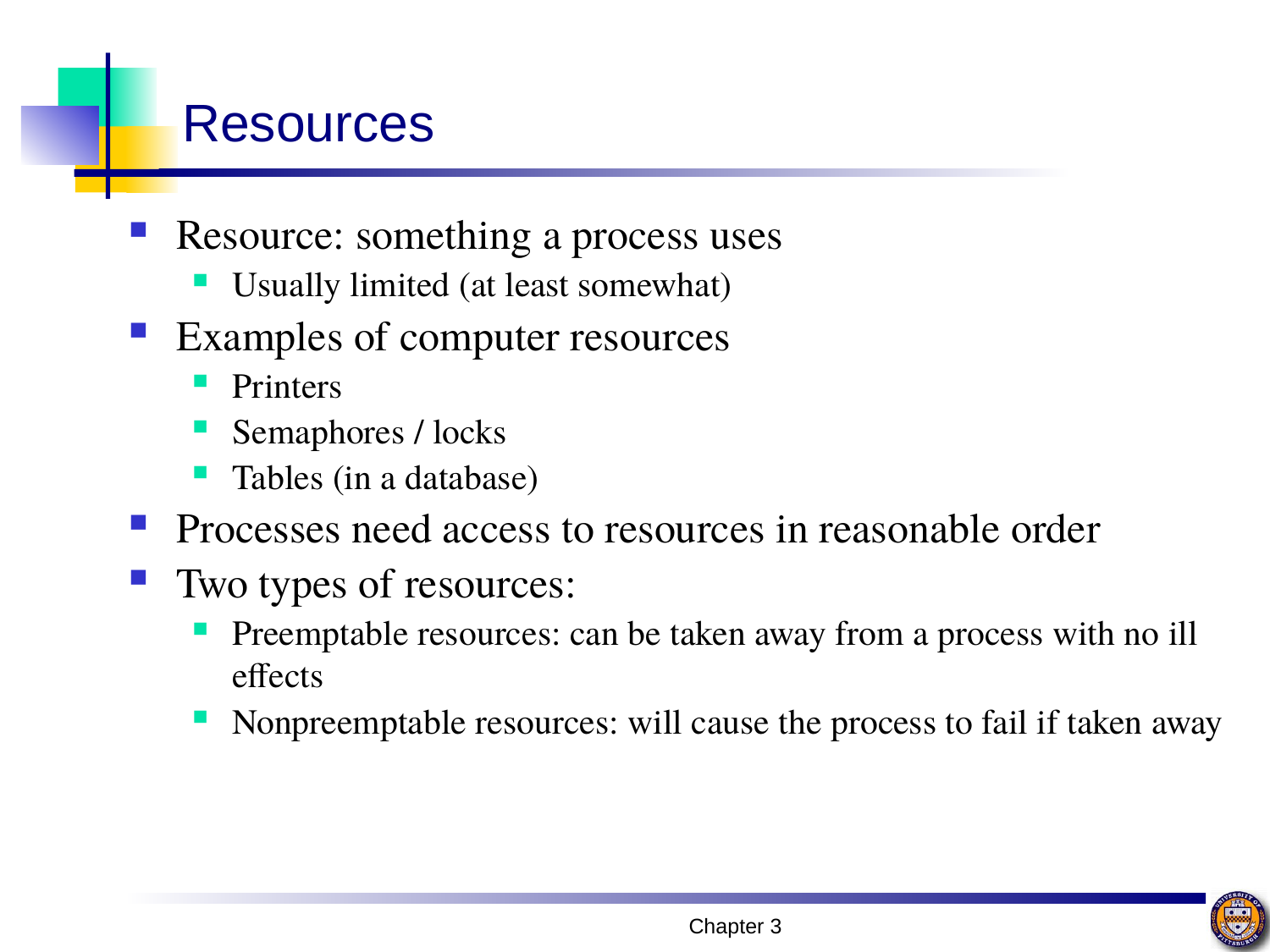

# Resources
Resource: something a process uses
Usually limited (at least somewhat)
Examples of computer resources
Printers
Semaphores / locks
Tables (in a database)
Processes need access to resources in reasonable order
Two types of resources:
Preemptable resources: can be taken away from a process with no ill effects
Nonpreemptable resources: will cause the process to fail if taken away
Chapter 3
3